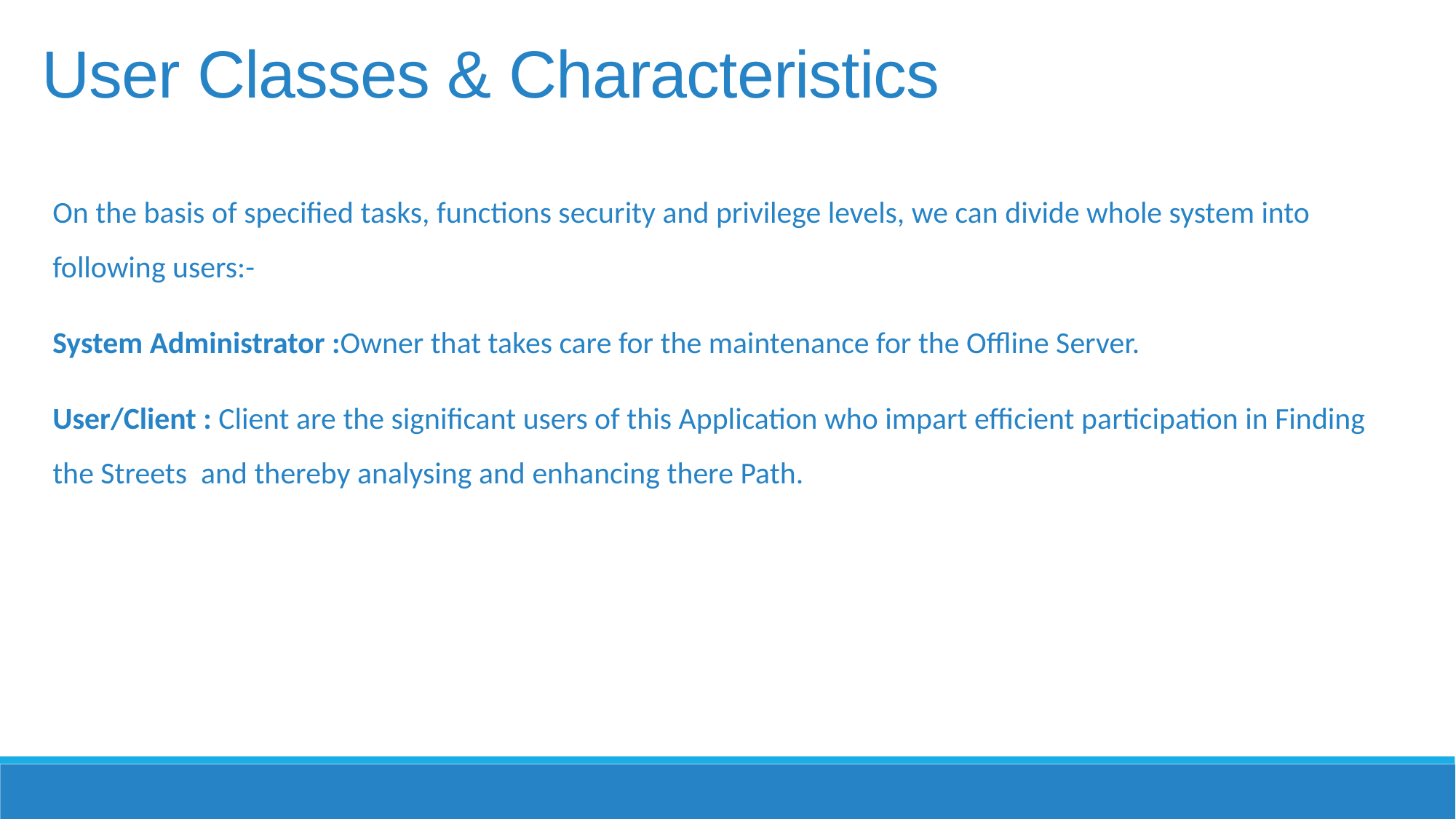

User Classes & Characteristics
On the basis of specified tasks, functions security and privilege levels, we can divide whole system into following users:-
System Administrator :Owner that takes care for the maintenance for the Offline Server.
User/Client : Client are the significant users of this Application who impart efficient participation in Finding the Streets  and thereby analysing and enhancing there Path.